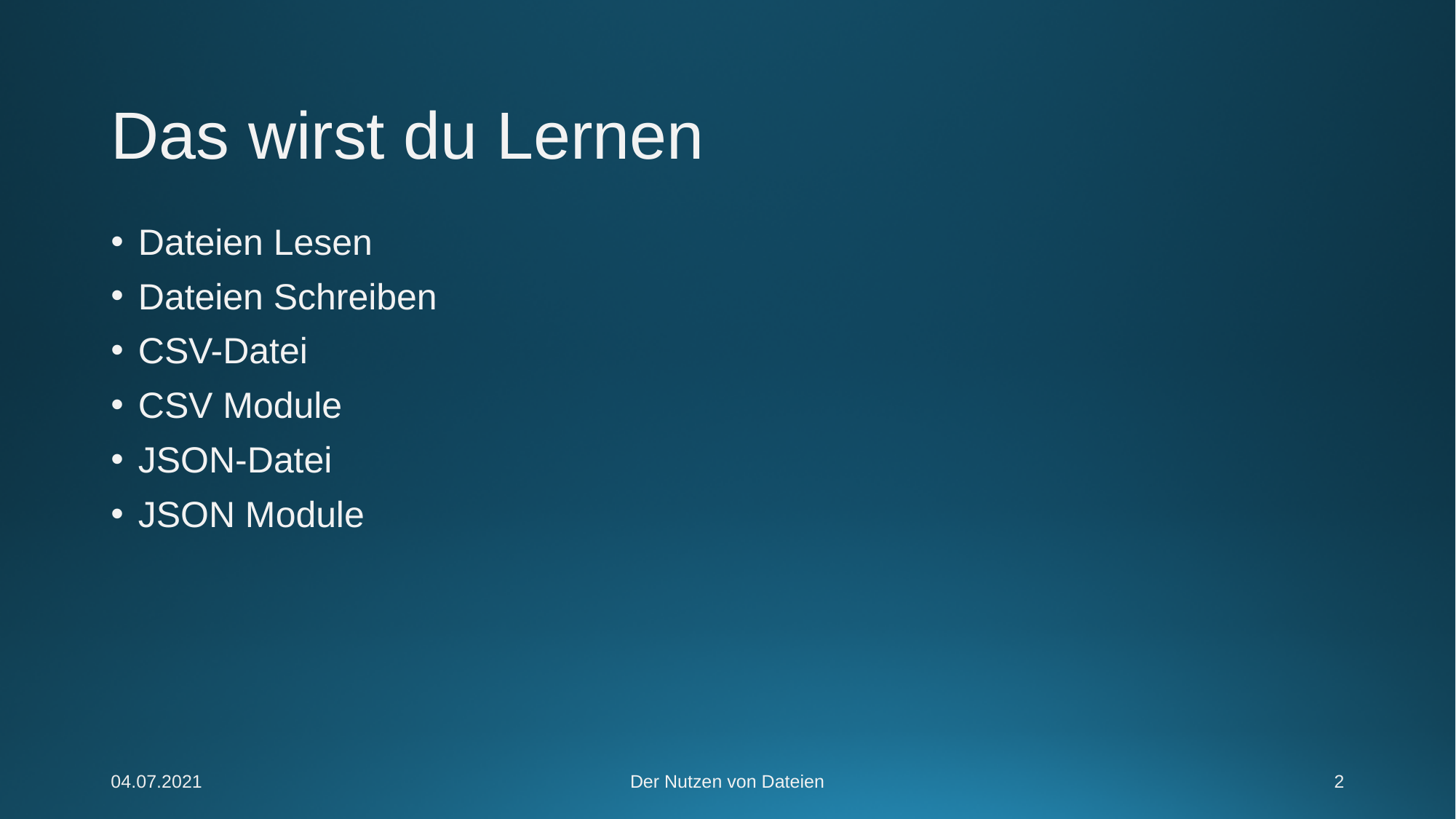

# Das wirst du Lernen
Dateien Lesen
Dateien Schreiben
CSV-Datei
CSV Module
JSON-Datei
JSON Module
04.07.2021
Der Nutzen von Dateien
2